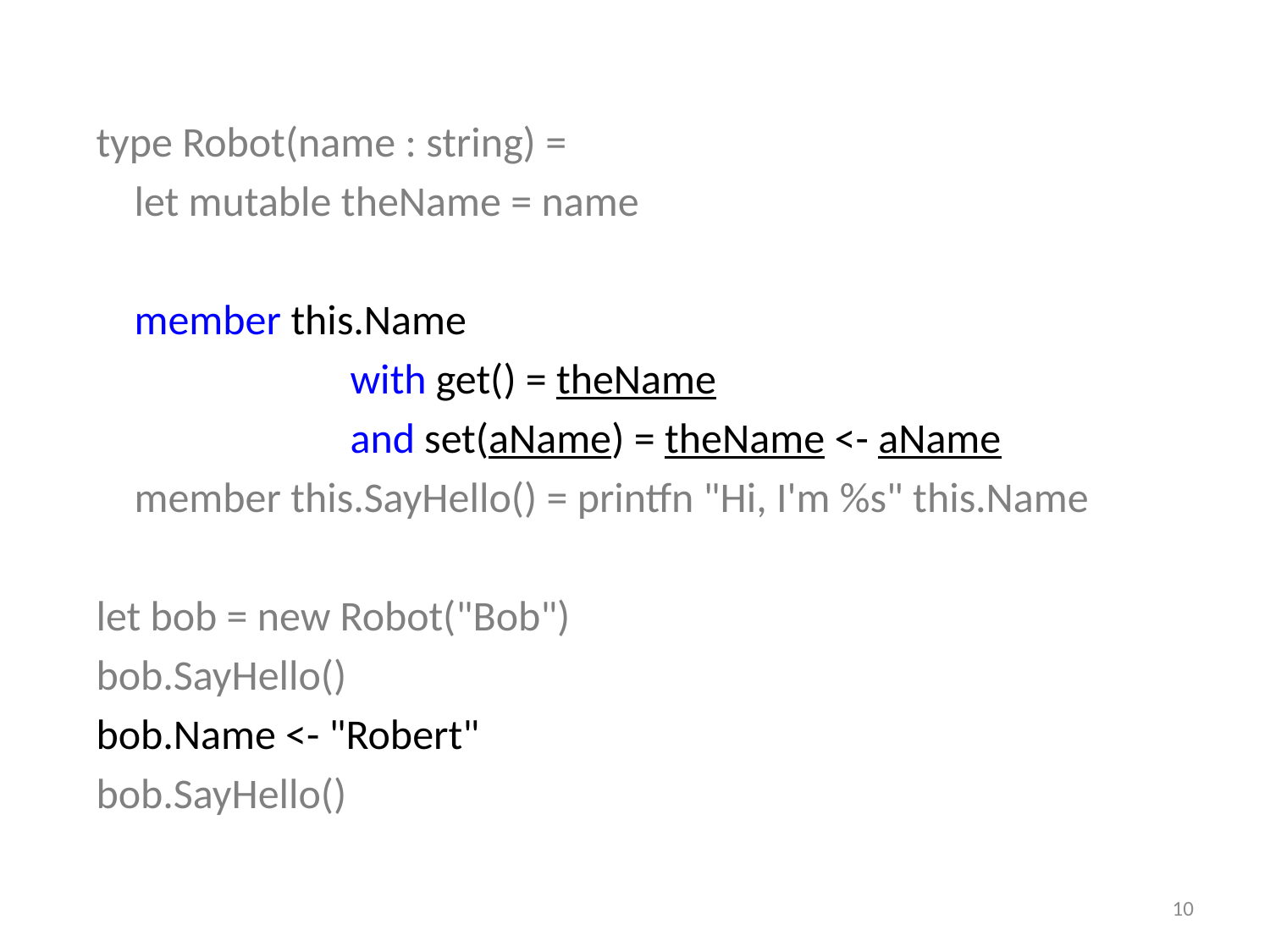

type Robot(name : string) =
    let mutable theName = name

    member this.Name
		with get() = theName
		and set(aName) = theName <- aName
    member this.SayHello() = printfn "Hi, I'm %s" this.Name

let bob = new Robot("Bob")
bob.SayHello()
bob.Name <- "Robert"
bob.SayHello()
10